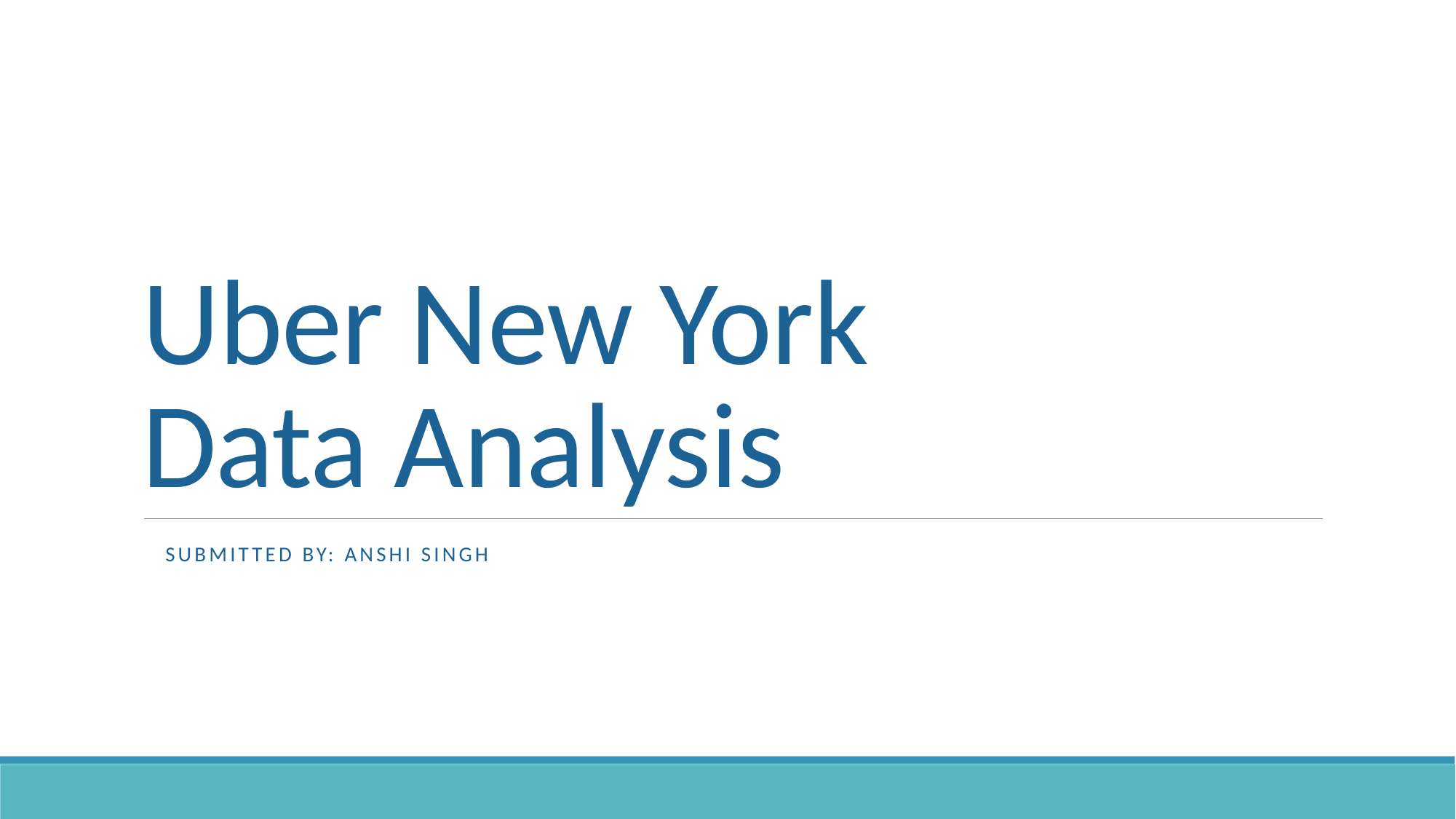

# Uber New York Data Analysis
Submitted by: Anshi singh